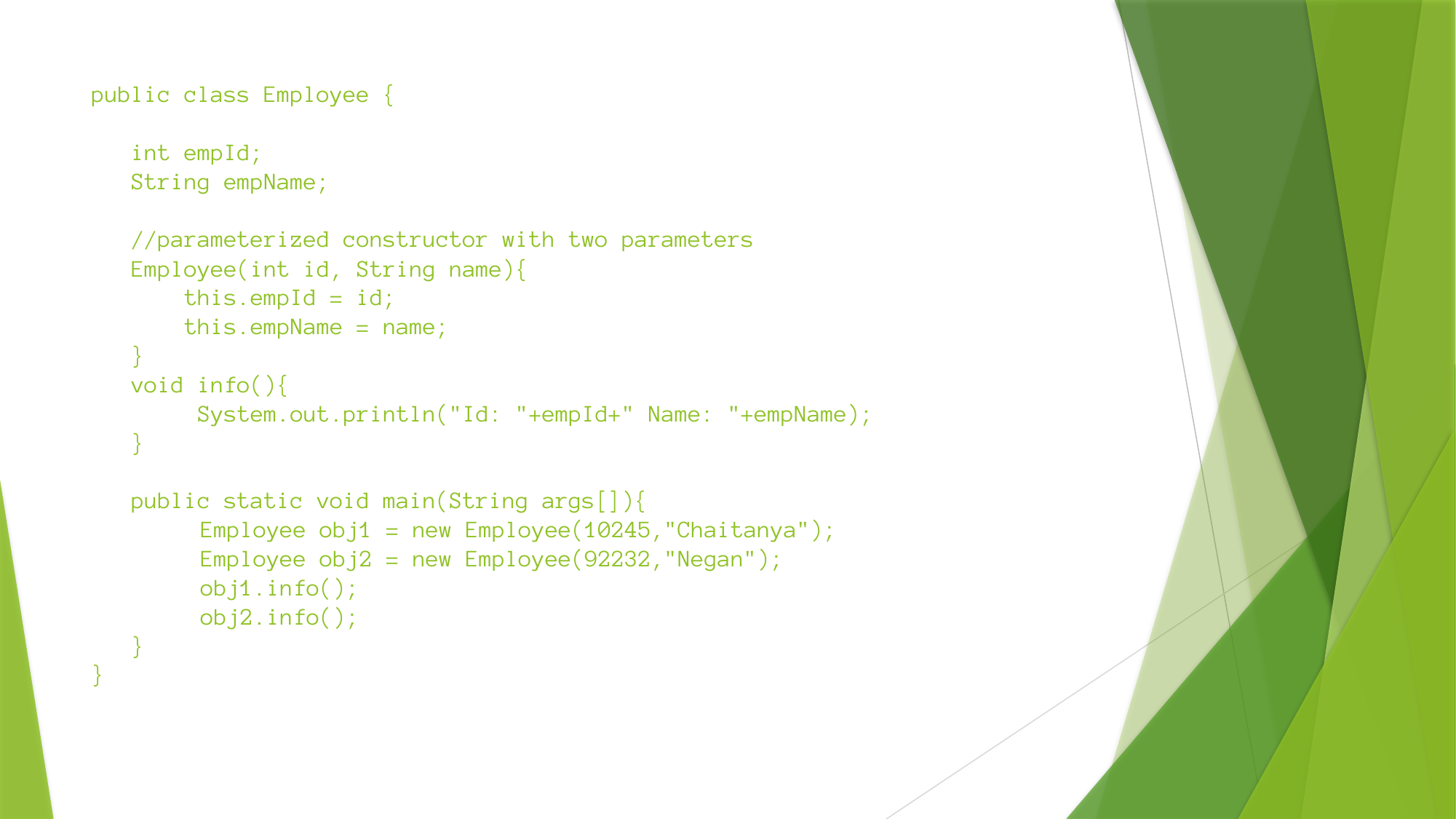

# public class Employee {

   int empId;
   String empName;

   //parameterized constructor with two parameters
   Employee(int id, String name){
       this.empId = id;
       this.empName = name;
   }
   void info(){
        System.out.println("Id: "+empId+" Name: "+empName);
   }

   public static void main(String args[]){
	Employee obj1 = new Employee(10245,"Chaitanya");
	Employee obj2 = new Employee(92232,"Negan");
	obj1.info();
	obj2.info();
   }
}